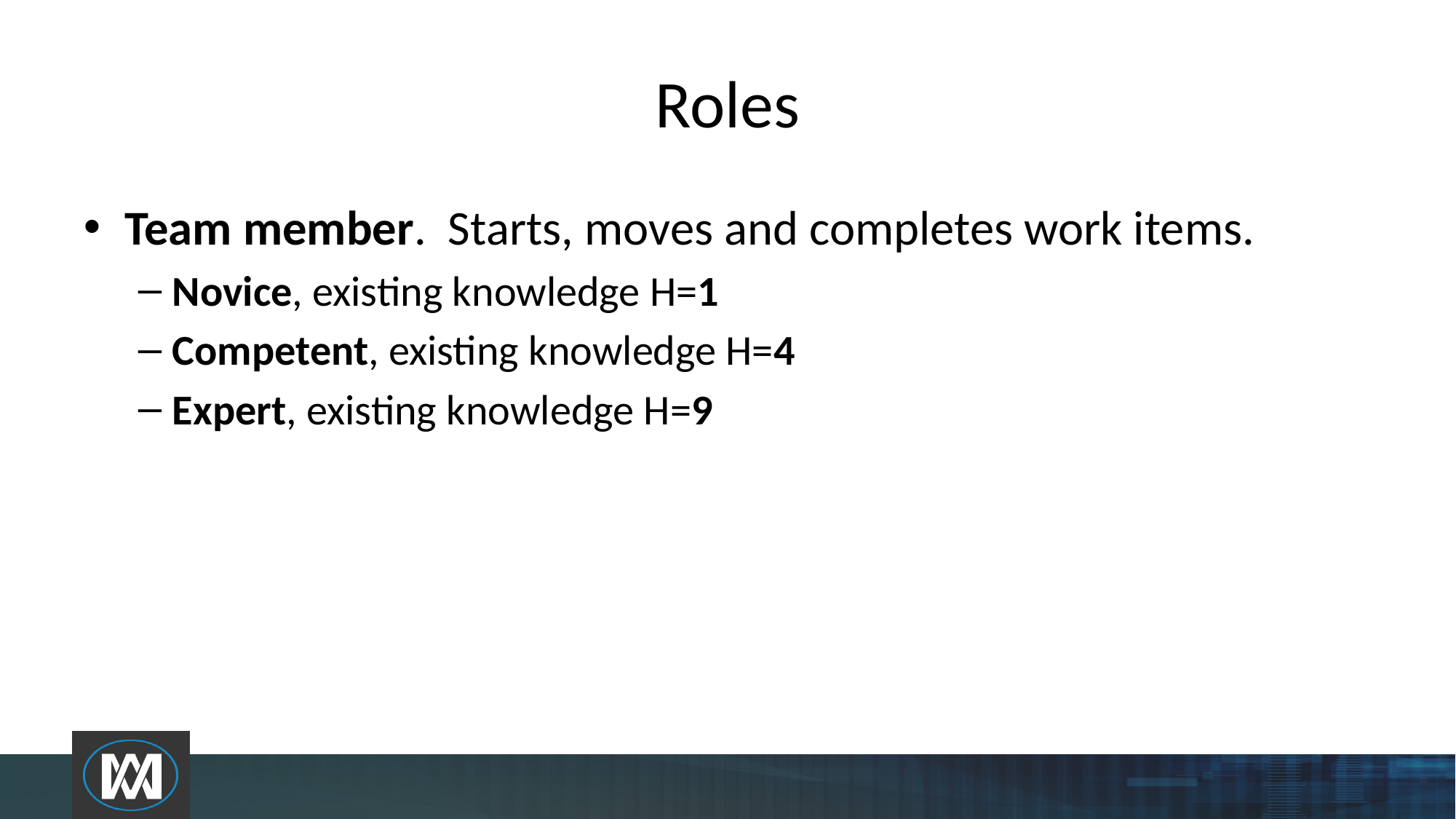

# Roles
Team member.  Starts, moves and completes work items.
Novice, existing knowledge H=1
Competent, existing knowledge H=4
Expert, existing knowledge H=9